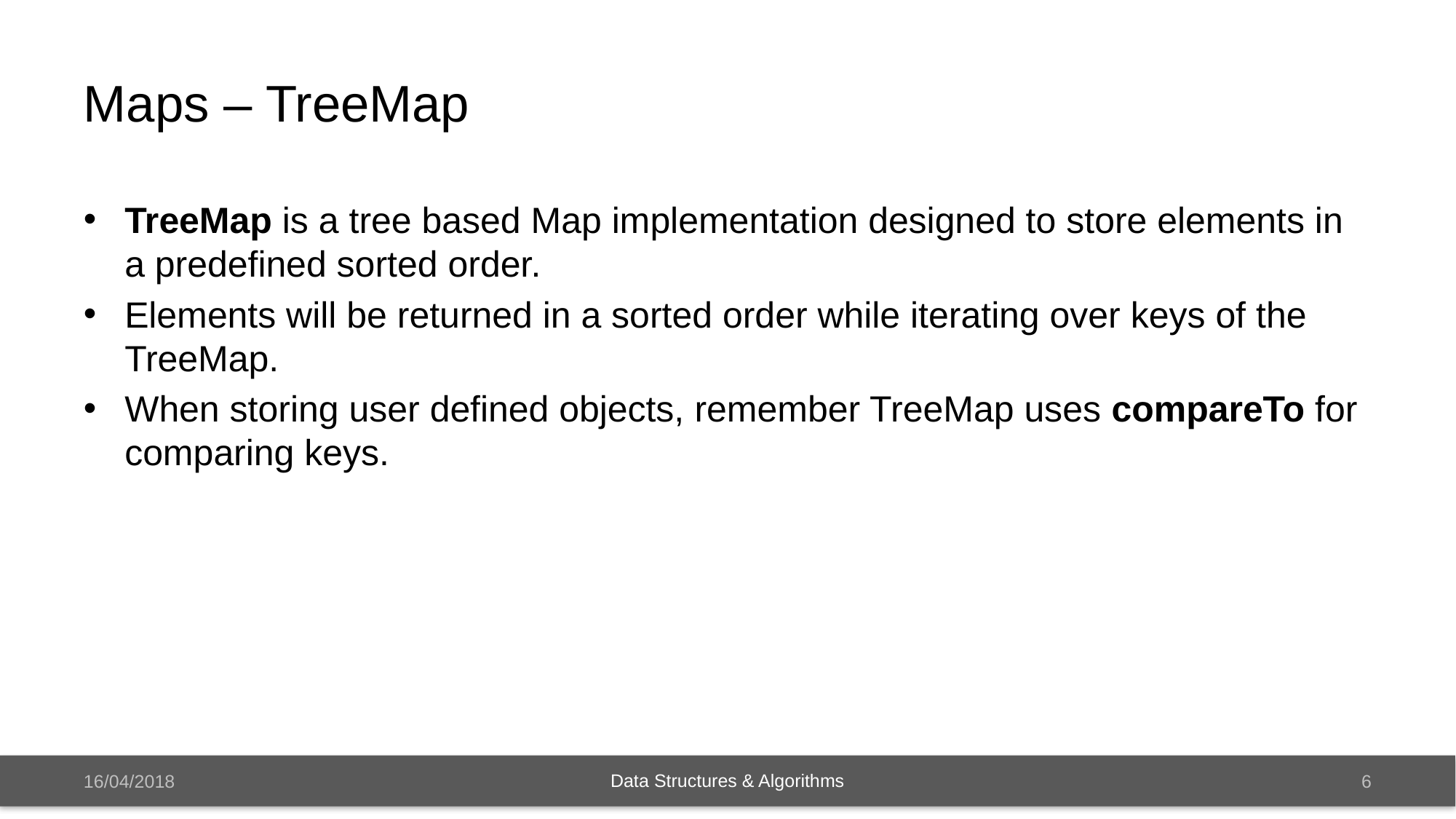

# Maps – TreeMap
TreeMap is a tree based Map implementation designed to store elements in a predefined sorted order.
Elements will be returned in a sorted order while iterating over keys of the TreeMap.
When storing user defined objects, remember TreeMap uses compareTo for comparing keys.

16/04/2018
6